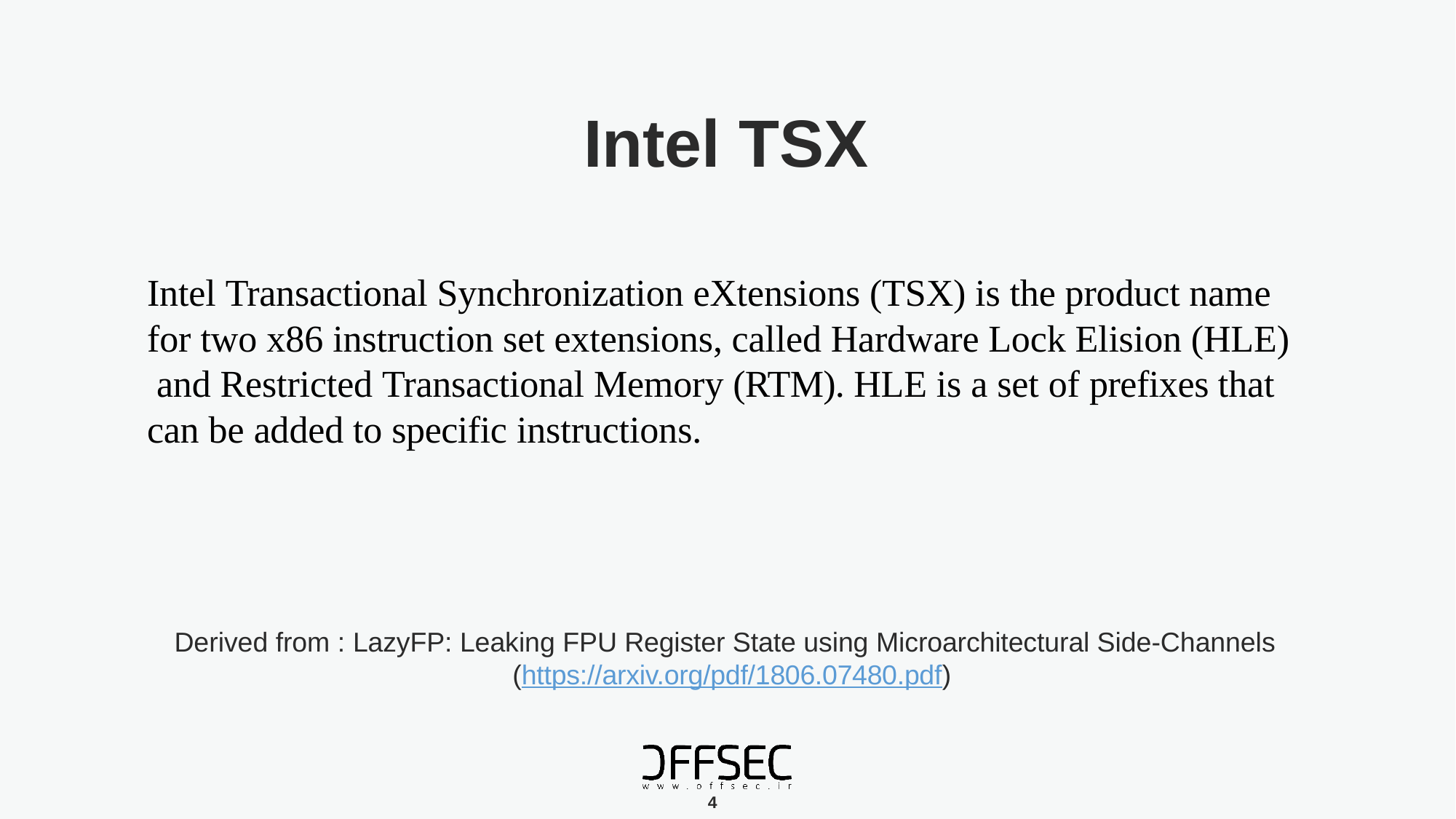

# Intel TSX
Intel Transactional Synchronization eXtensions (TSX) is the product name  for two x86 instruction set extensions, called Hardware Lock Elision (HLE)  and Restricted Transactional Memory (RTM). HLE is a set of prefixes that  can be added to specific instructions.
Derived from : LazyFP: Leaking FPU Register State using Microarchitectural Side-Channels  (https://arxiv.org/pdf/1806.07480.pdf)
4